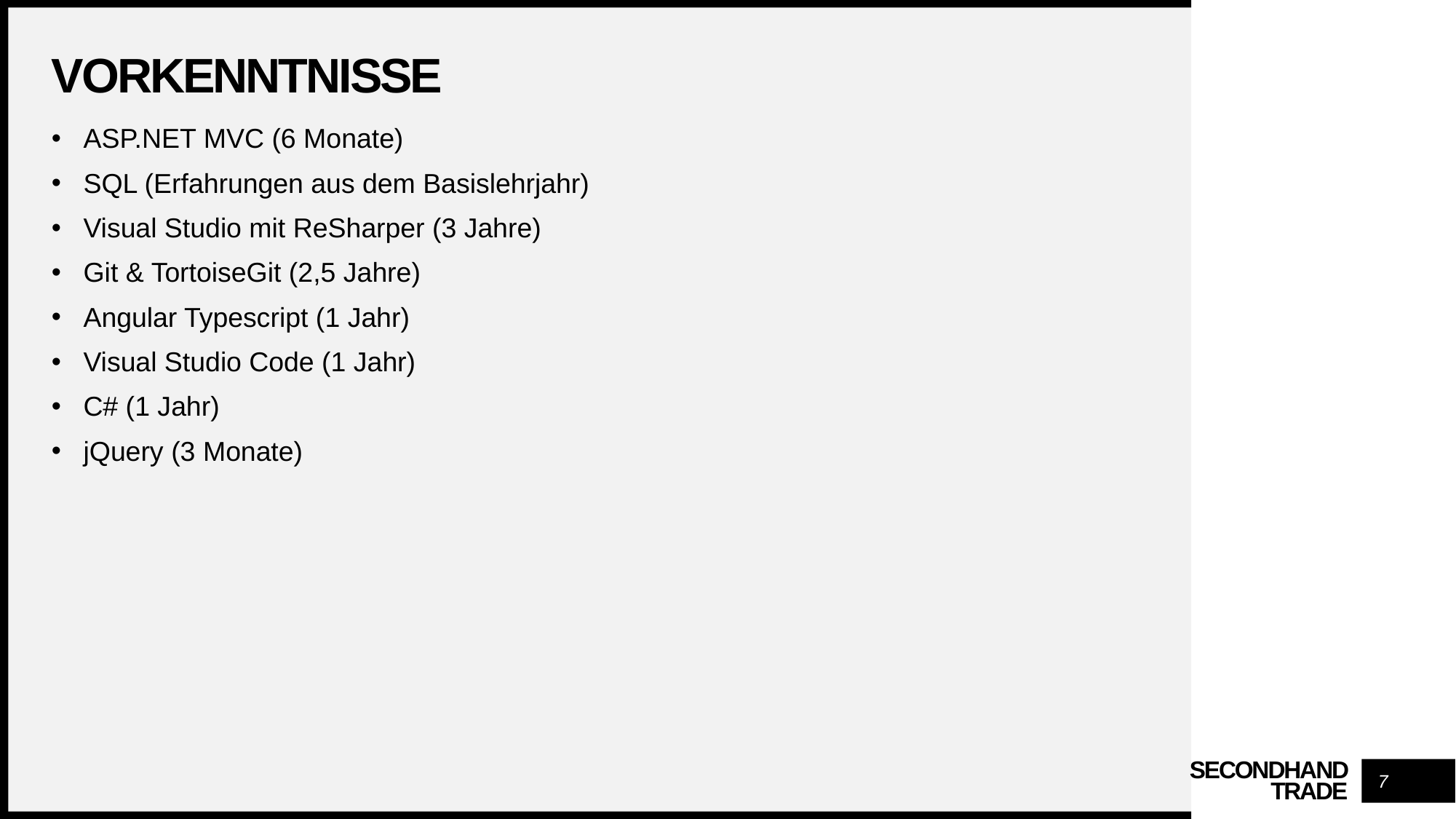

# Vorkenntnisse
ASP.NET MVC (6 Monate)
SQL (Erfahrungen aus dem Basislehrjahr)
Visual Studio mit ReSharper (3 Jahre)
Git & TortoiseGit (2,5 Jahre)
Angular Typescript (1 Jahr)
Visual Studio Code (1 Jahr)
C# (1 Jahr)
jQuery (3 Monate)

7